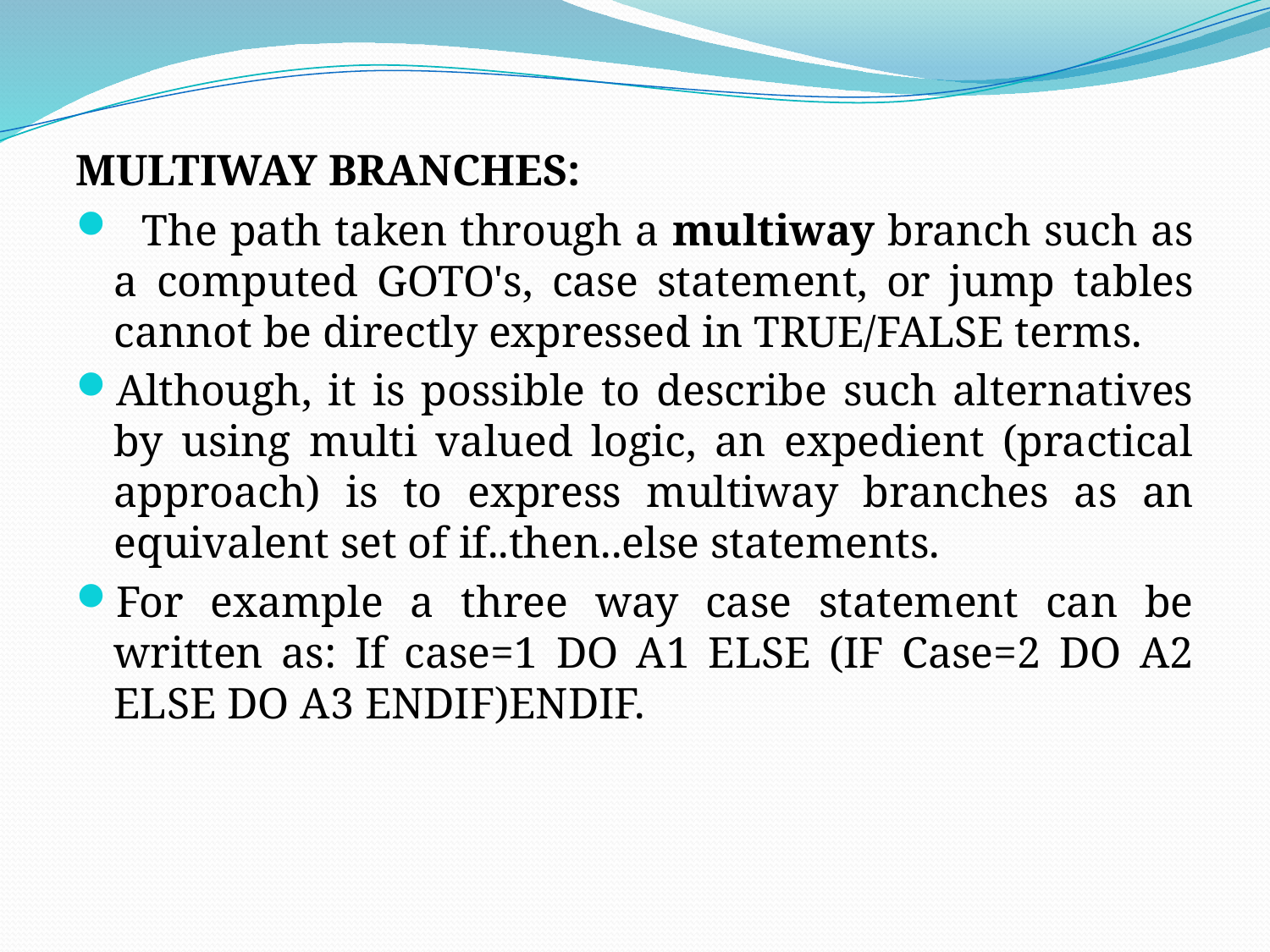

MULTIWAY BRANCHES:
  The path taken through a multiway branch such as a computed GOTO's, case statement, or jump tables cannot be directly expressed in TRUE/FALSE terms.
Although, it is possible to describe such alternatives by using multi valued logic, an expedient (practical approach) is to express multiway branches as an equivalent set of if..then..else statements.
For example a three way case statement can be written as: If case=1 DO A1 ELSE (IF Case=2 DO A2 ELSE DO A3 ENDIF)ENDIF.